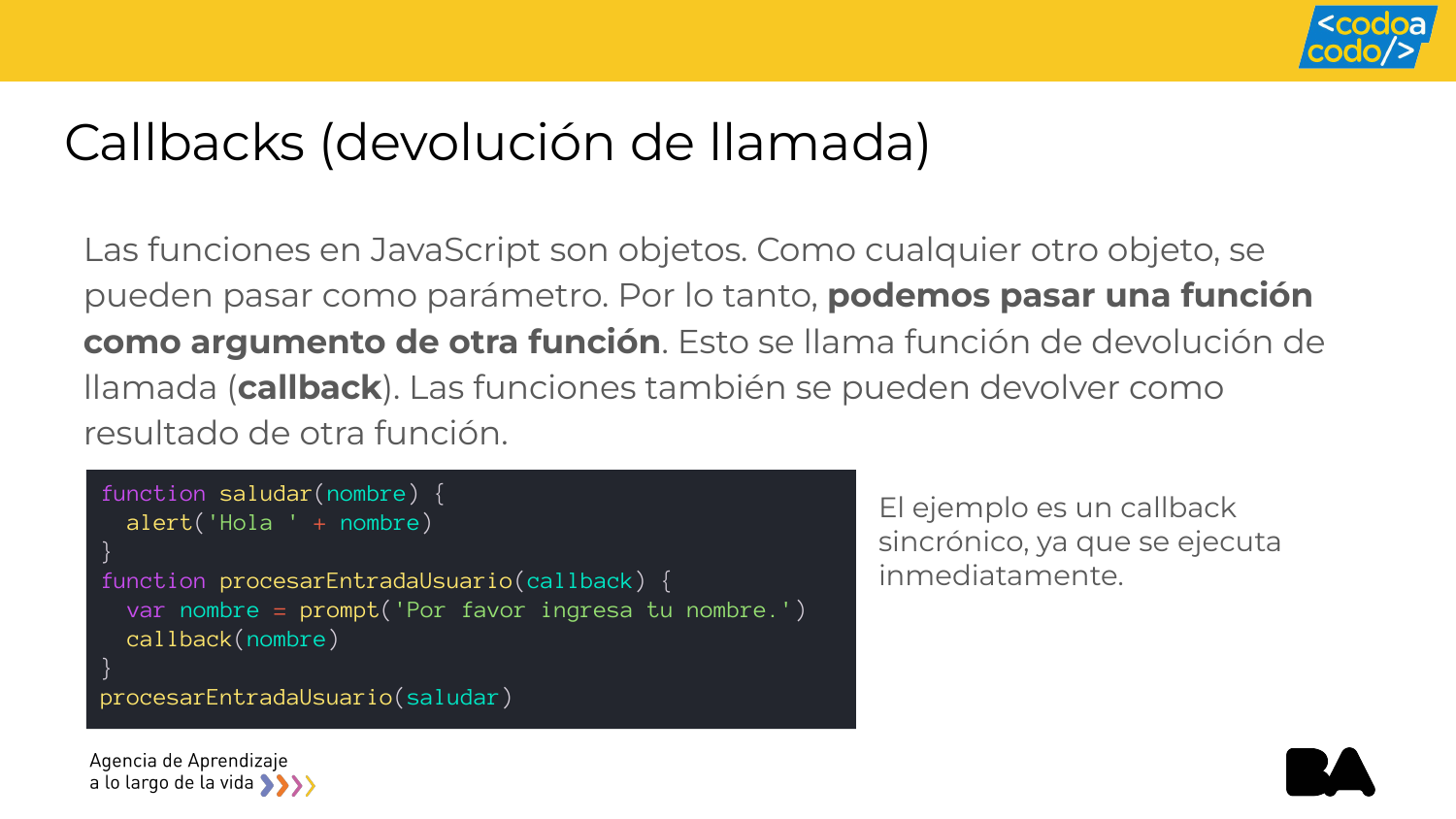

# Callbacks (devolución de llamada)
Las funciones en JavaScript son objetos. Como cualquier otro objeto, se pueden pasar como parámetro. Por lo tanto, podemos pasar una función como argumento de otra función. Esto se llama función de devolución de llamada (callback). Las funciones también se pueden devolver como resultado de otra función.
function saludar(nombre) {
  alert('Hola ' + nombre)
}
function procesarEntradaUsuario(callback) {
  var nombre = prompt('Por favor ingresa tu nombre.')
  callback(nombre)
}
procesarEntradaUsuario(saludar)
El ejemplo es un callback sincrónico, ya que se ejecuta inmediatamente.